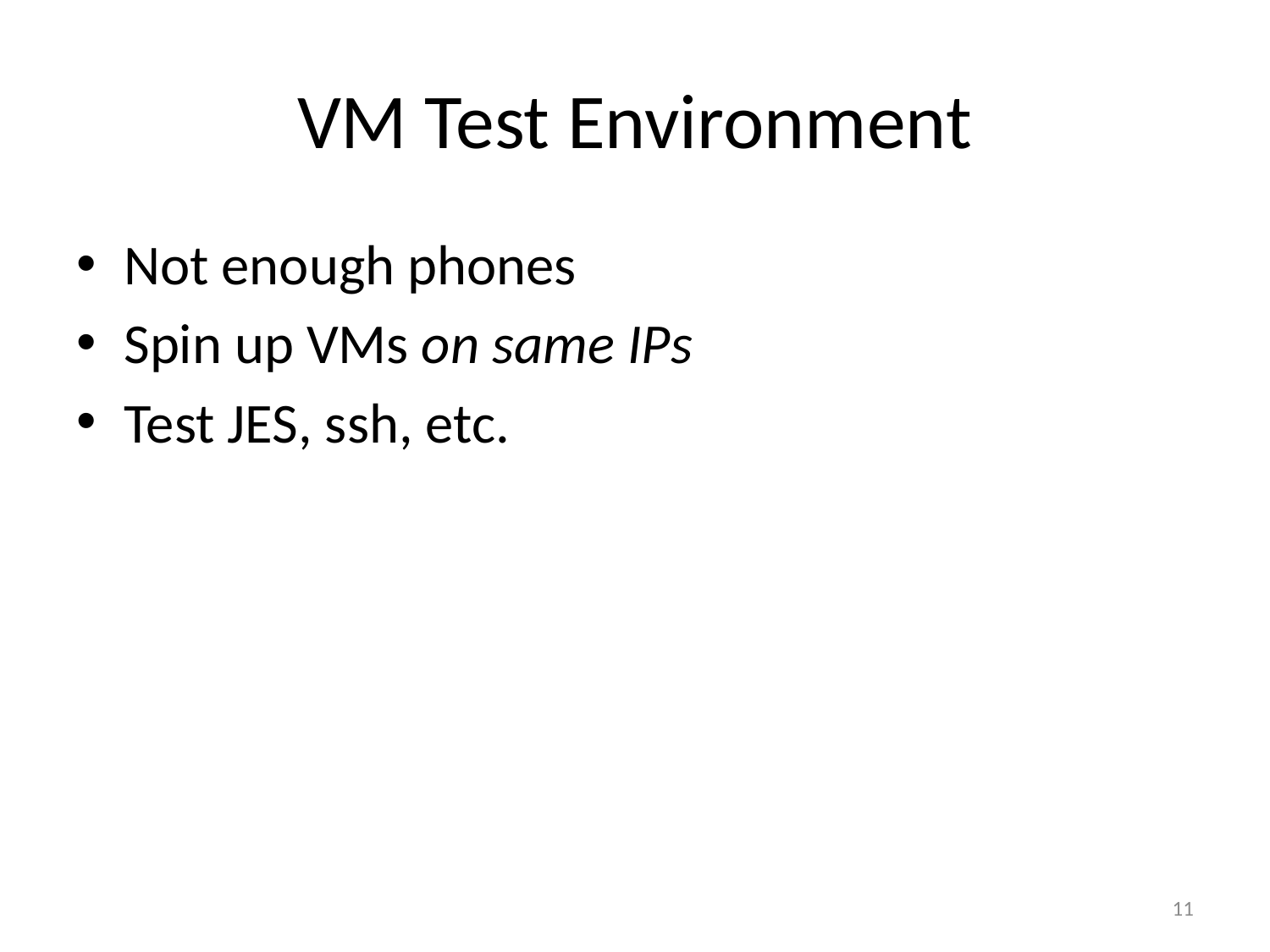

# VM Test Environment
Not enough phones
Spin up VMs on same IPs
Test JES, ssh, etc.
11